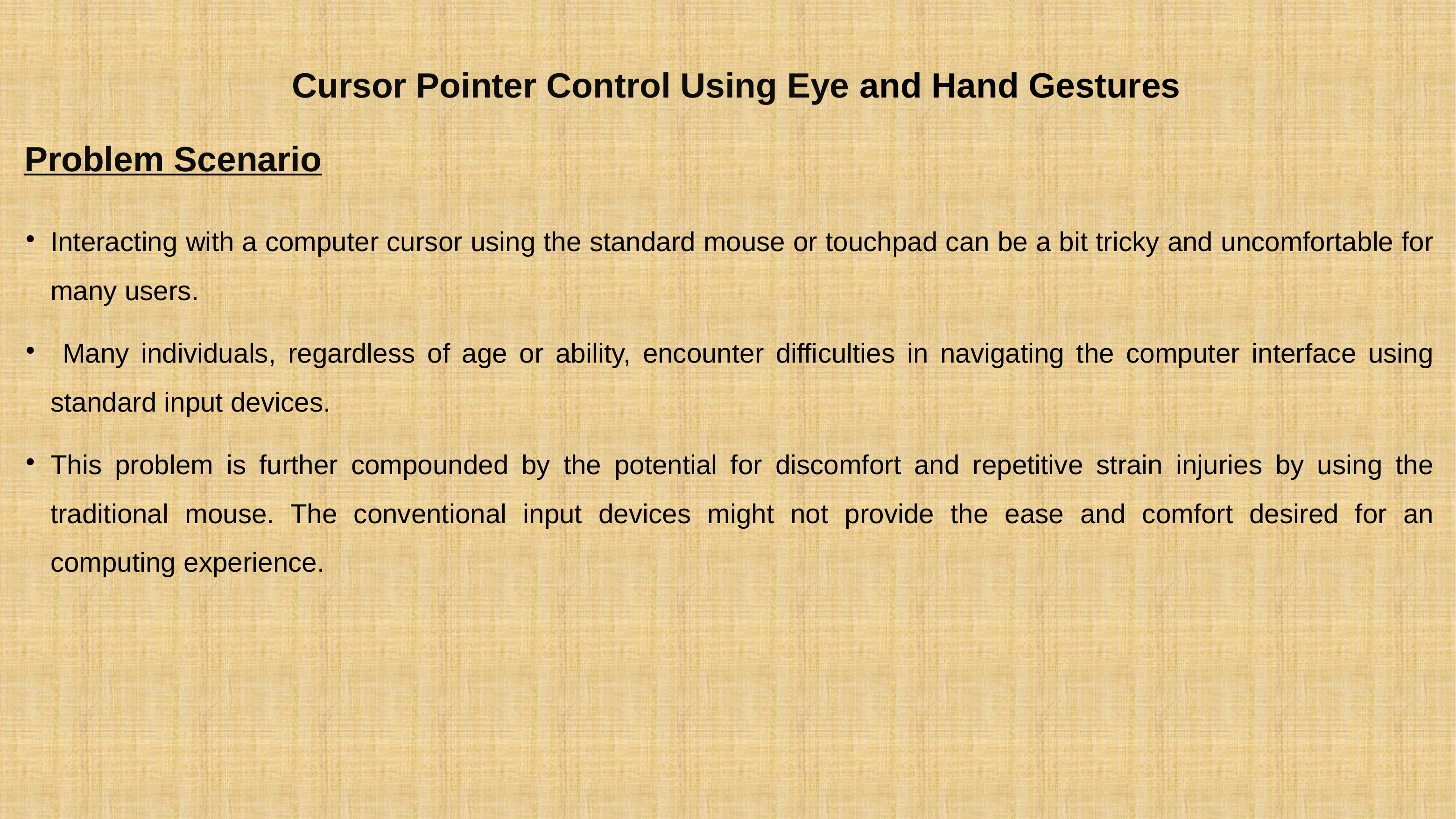

# Cursor Pointer Control Using Eye and Hand Gestures
Problem Scenario
Interacting with a computer cursor using the standard mouse or touchpad can be a bit tricky and uncomfortable for many users.
 Many individuals, regardless of age or ability, encounter difficulties in navigating the computer interface using standard input devices.
This problem is further compounded by the potential for discomfort and repetitive strain injuries by using the traditional mouse. The conventional input devices might not provide the ease and comfort desired for an computing experience.